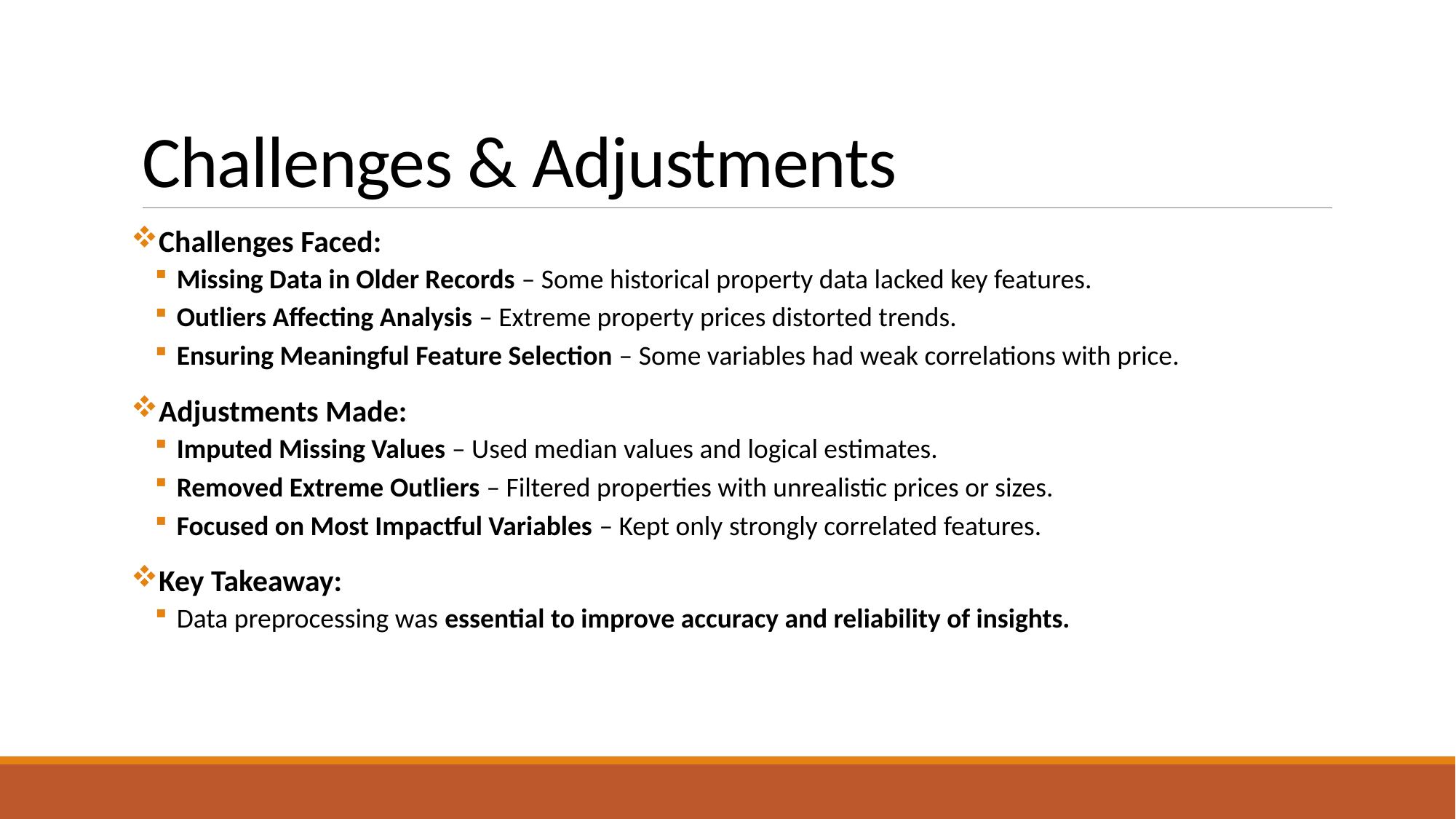

# Challenges & Adjustments
Challenges Faced:
Missing Data in Older Records – Some historical property data lacked key features.
Outliers Affecting Analysis – Extreme property prices distorted trends.
Ensuring Meaningful Feature Selection – Some variables had weak correlations with price.
Adjustments Made:
Imputed Missing Values – Used median values and logical estimates.
Removed Extreme Outliers – Filtered properties with unrealistic prices or sizes.
Focused on Most Impactful Variables – Kept only strongly correlated features.
Key Takeaway:
Data preprocessing was essential to improve accuracy and reliability of insights.